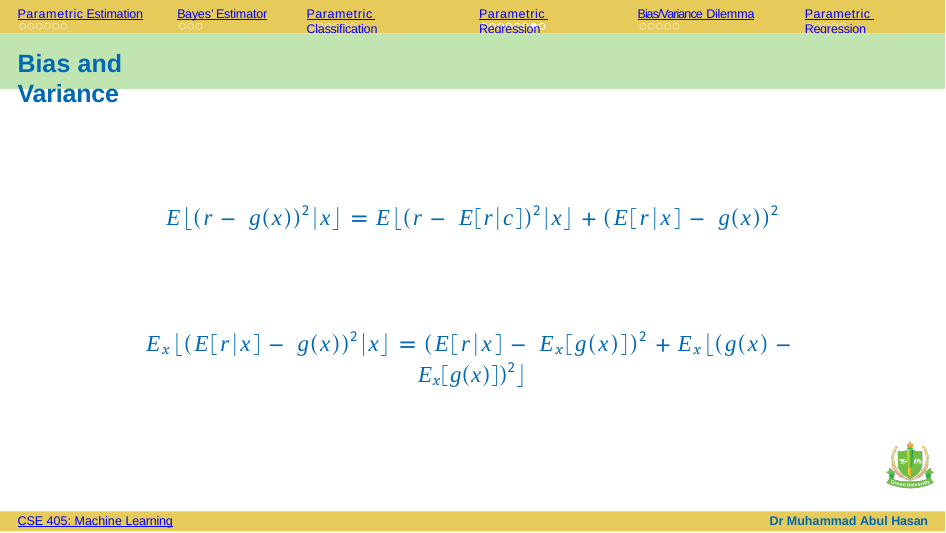

Parametric Estimation
Bayes’ Estimator
Parametric Classification
Parametric Regression
Bias/Variance Dilemma
Parametric Regression

Bias and Variance
E⌊(r − g(x))2∣x⌋ = E⌊(r − E[r∣c])2∣x⌋ + (E[r∣x] − g(x))2

Ex⌊(E[r∣x] − g(x))2∣x⌋ = (E[r∣x] − Ex[g(x)])2 + Ex⌊(g(x) − Ex[g(x)])2⌋

Dr Muhammad Abul Hasan
CSE 405: Machine Learning